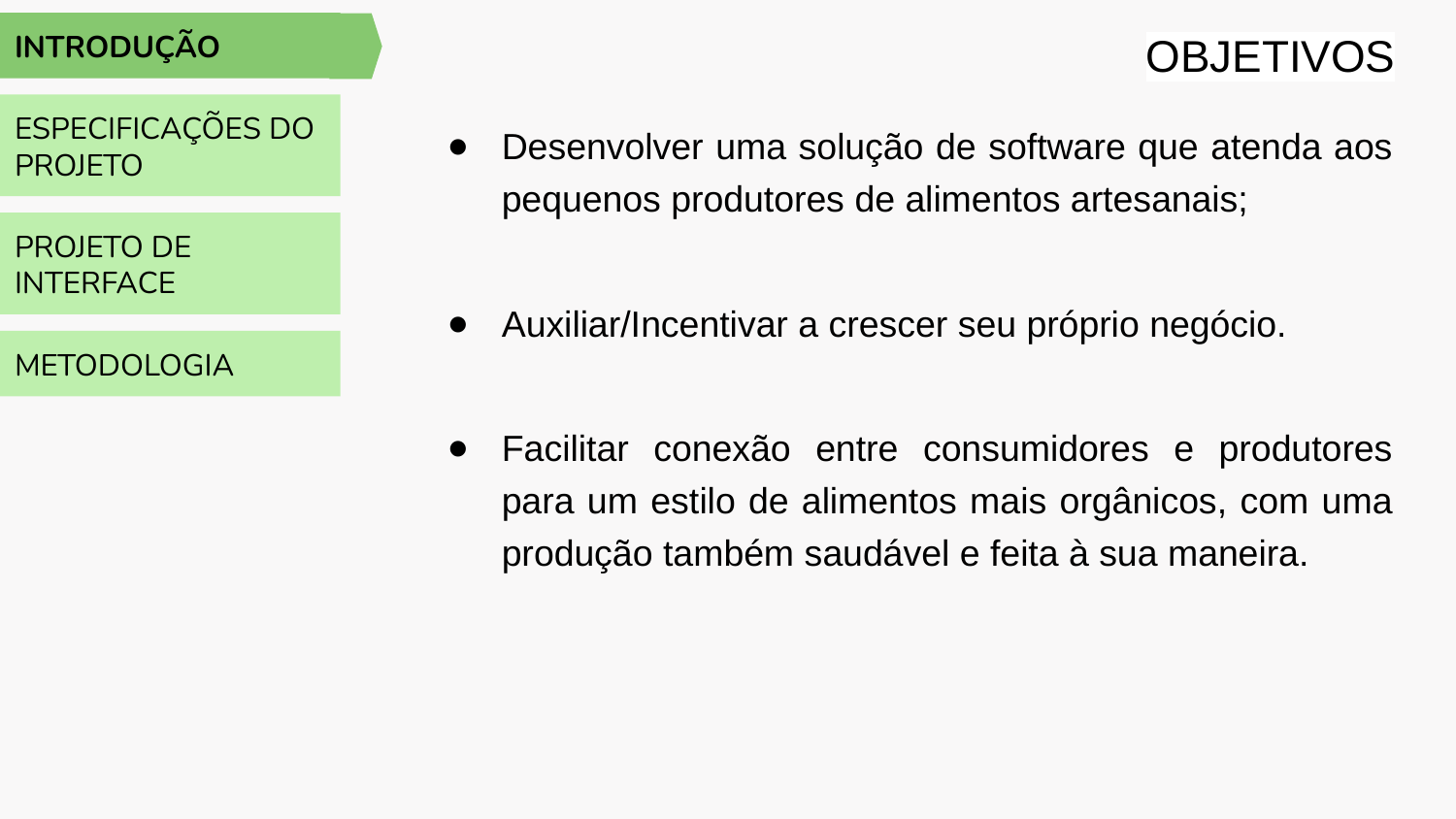

INTRODUÇÃO
OBJETIVOS

ESPECIFICAÇÕES DO PROJETO
Desenvolver uma solução de software que atenda aos pequenos produtores de alimentos artesanais;

Auxiliar/Incentivar a crescer seu próprio negócio.

Facilitar conexão entre consumidores e produtores para um estilo de alimentos mais orgânicos, com uma produção também saudável e feita à sua maneira.
PROJETO DE INTERFACE
METODOLOGIA